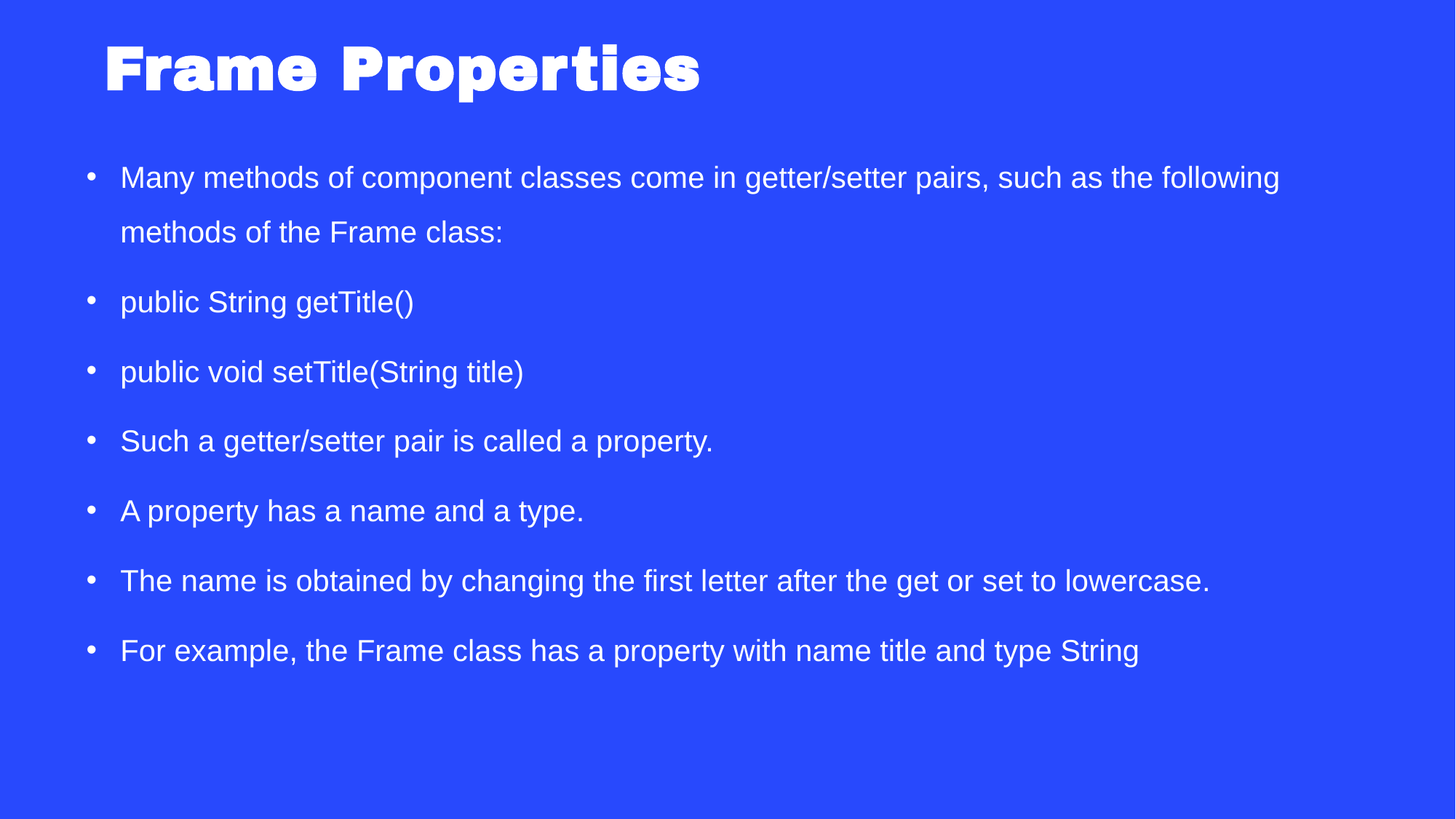

# Frame Properties
Many methods of component classes come in getter/setter pairs, such as the following methods of the Frame class:
public String getTitle()
public void setTitle(String title)
Such a getter/setter pair is called a property.
A property has a name and a type.
The name is obtained by changing the first letter after the get or set to lowercase.
For example, the Frame class has a property with name title and type String